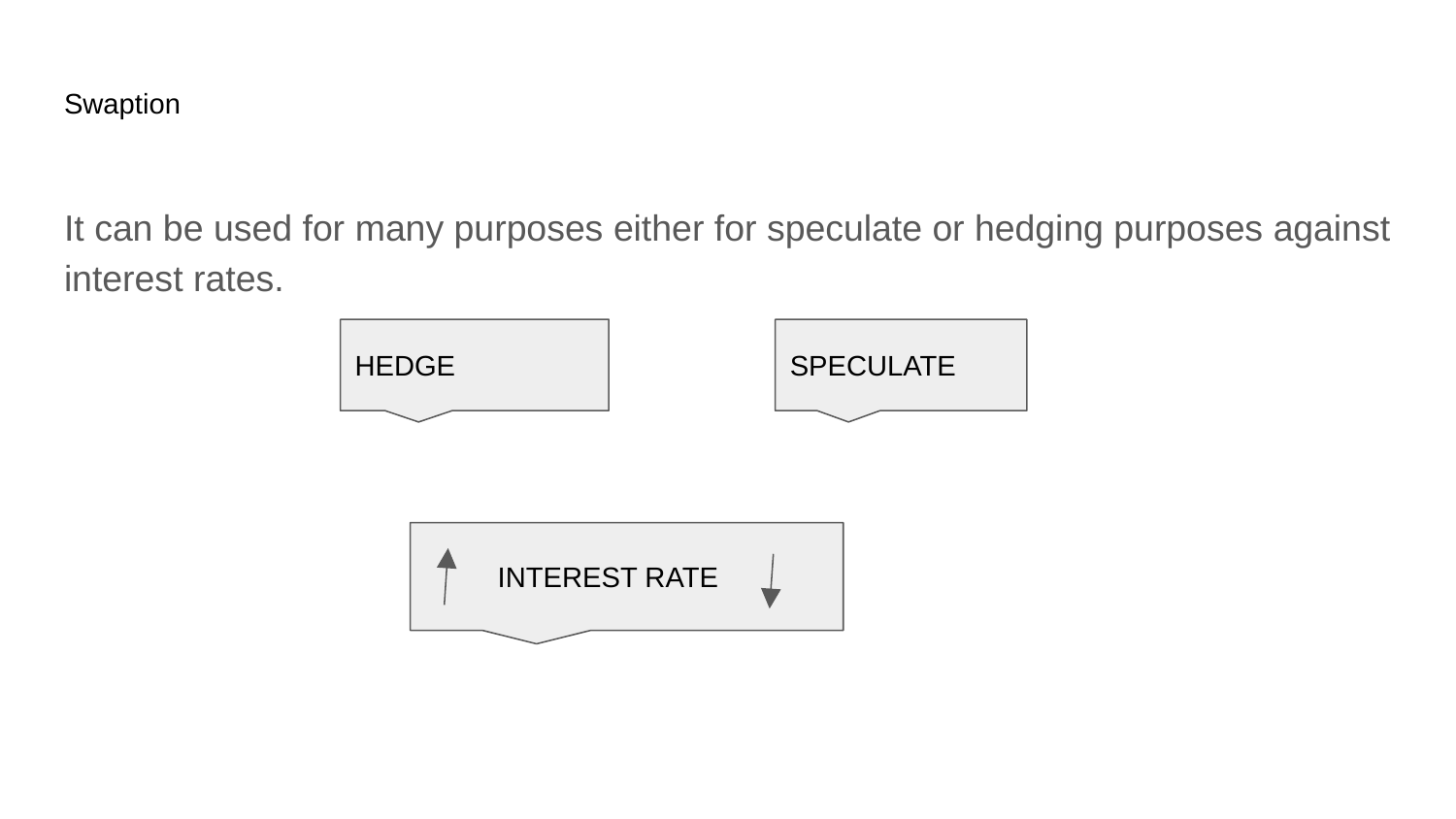

# Swaption
It can be used for many purposes either for speculate or hedging purposes against interest rates.

HEDGE
SPECULATE
INTEREST RATE